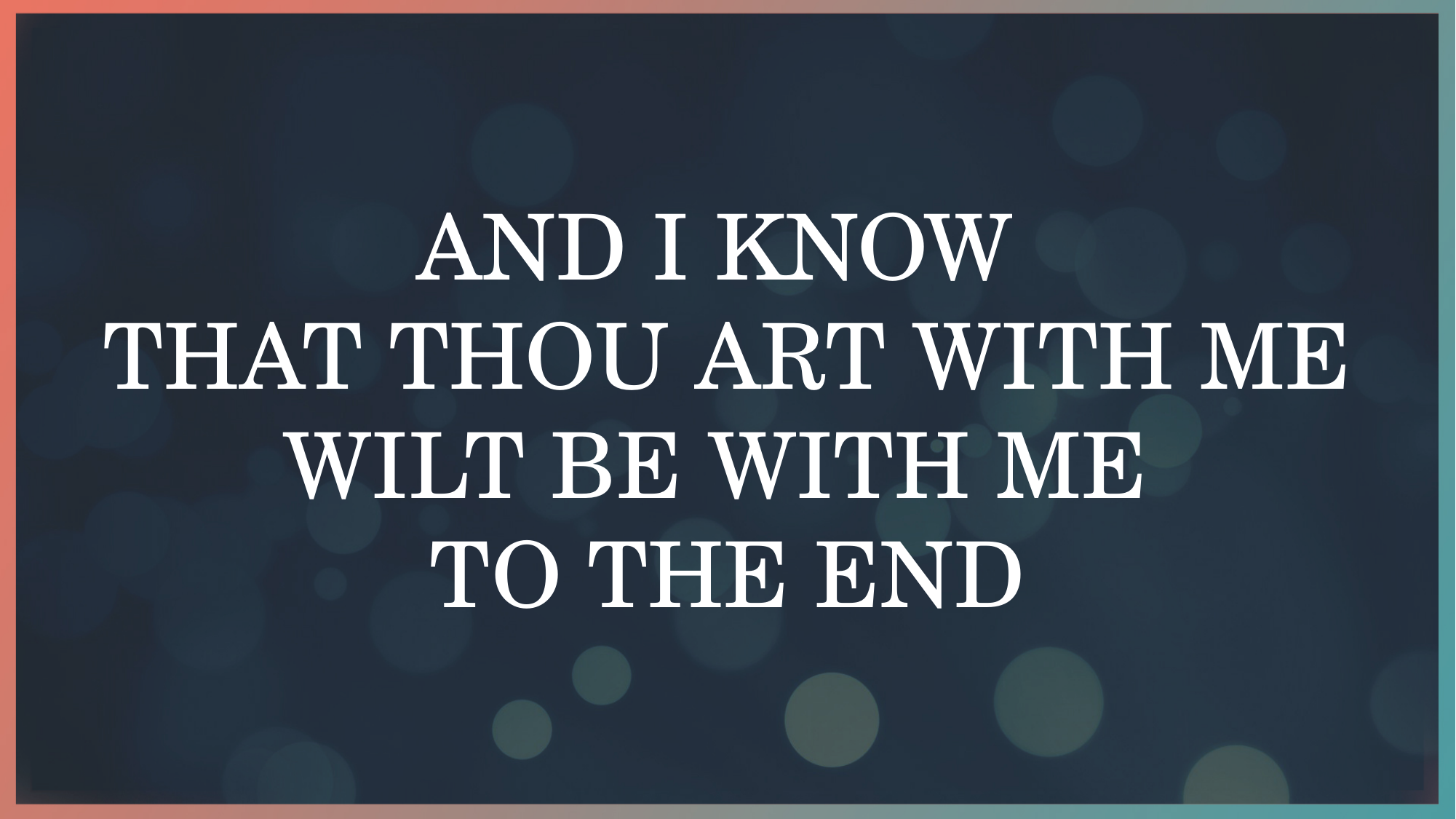

AND I KNOW
THAT THOU ART WITH ME
WILT BE WITH ME
TO THE END